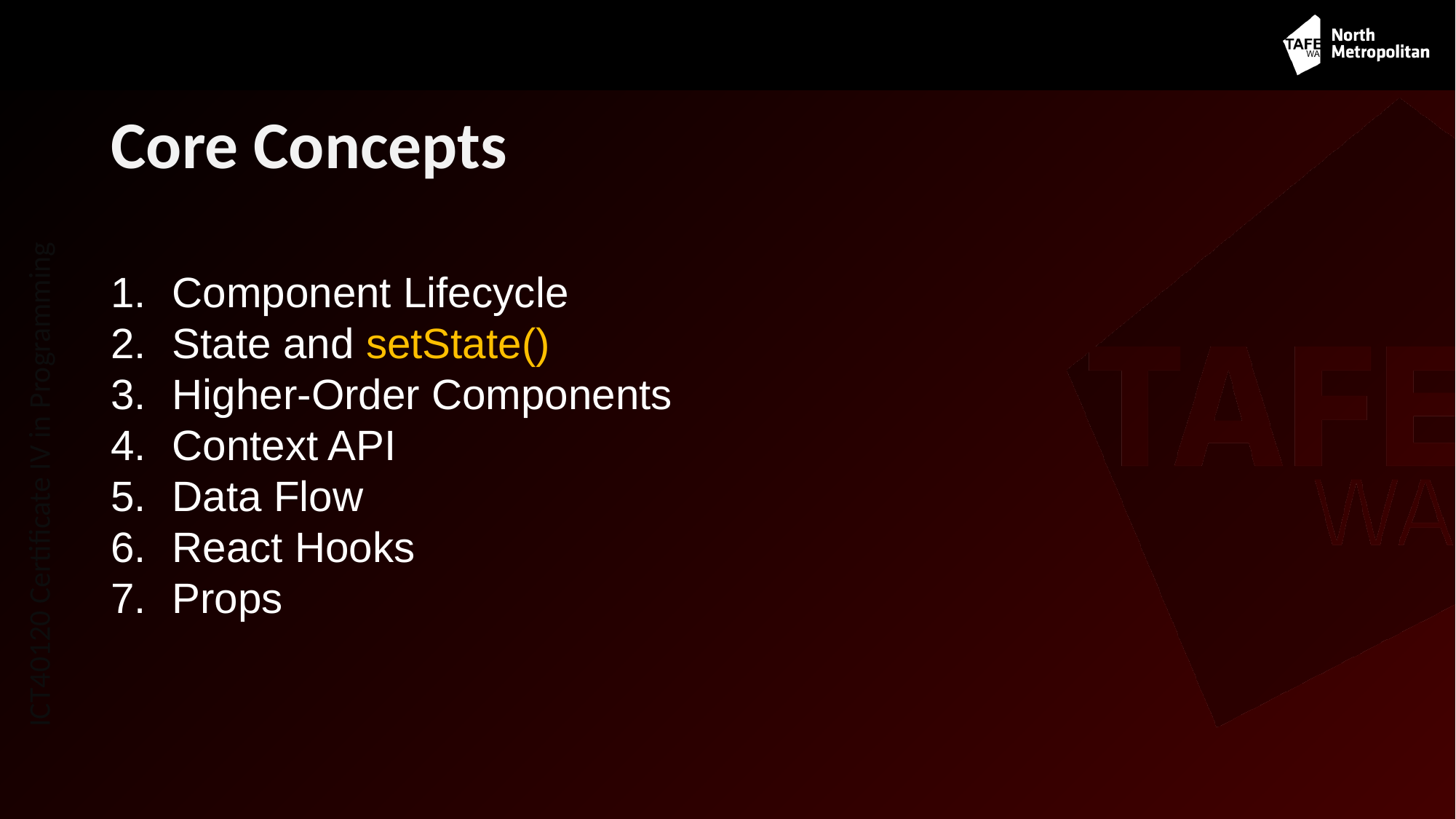

# Core Concepts
Component Lifecycle
State and setState()
Higher-Order Components
Context API
Data Flow
React Hooks
Props